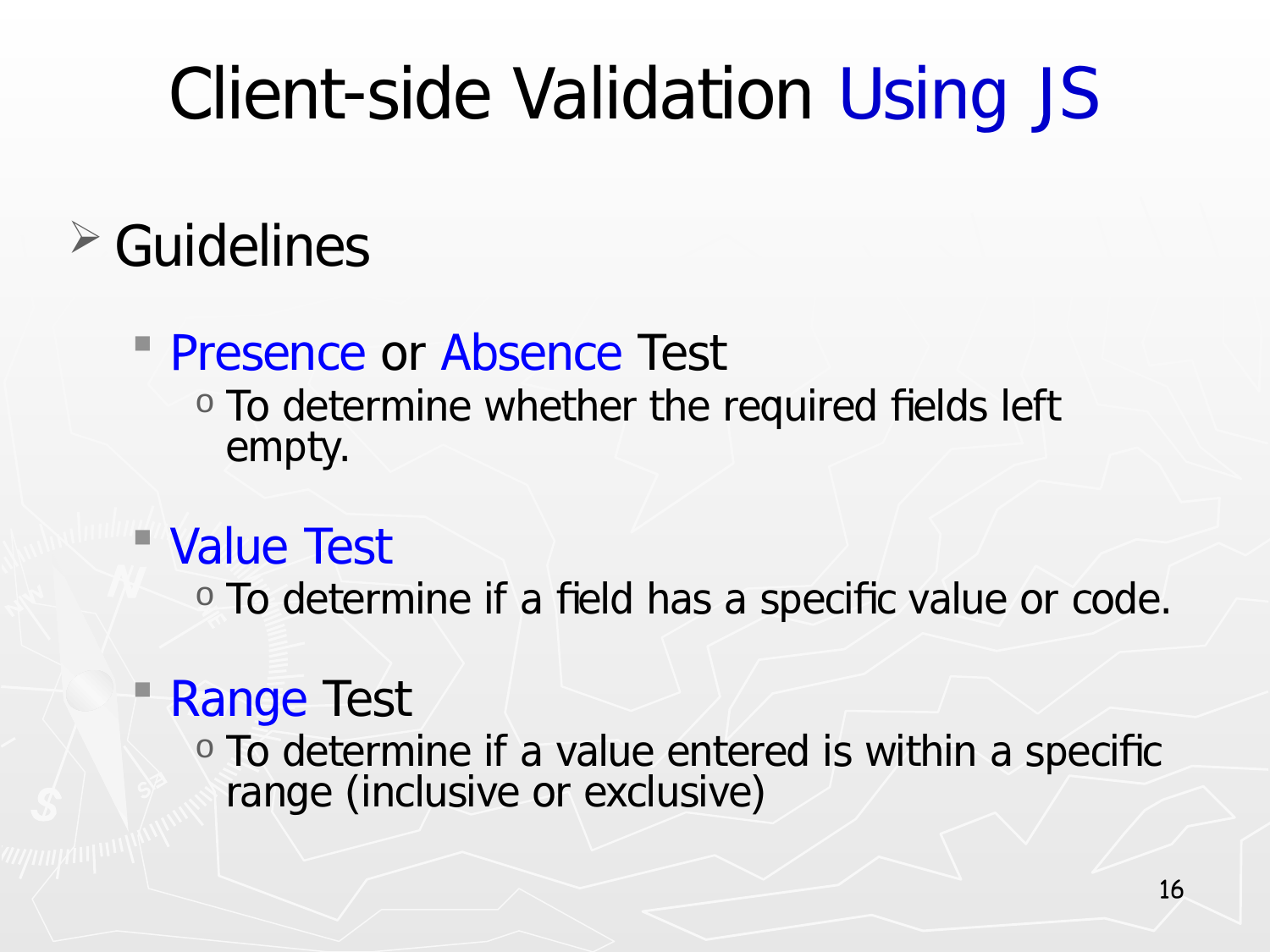

Client-side Validation Using JS
Guidelines

Presence or Absence Test
To determine whether the required fields left empty.

Value Test
To determine if a field has a specific value or code.

Range Test
To determine if a value entered is within a specific range (inclusive or exclusive)
16